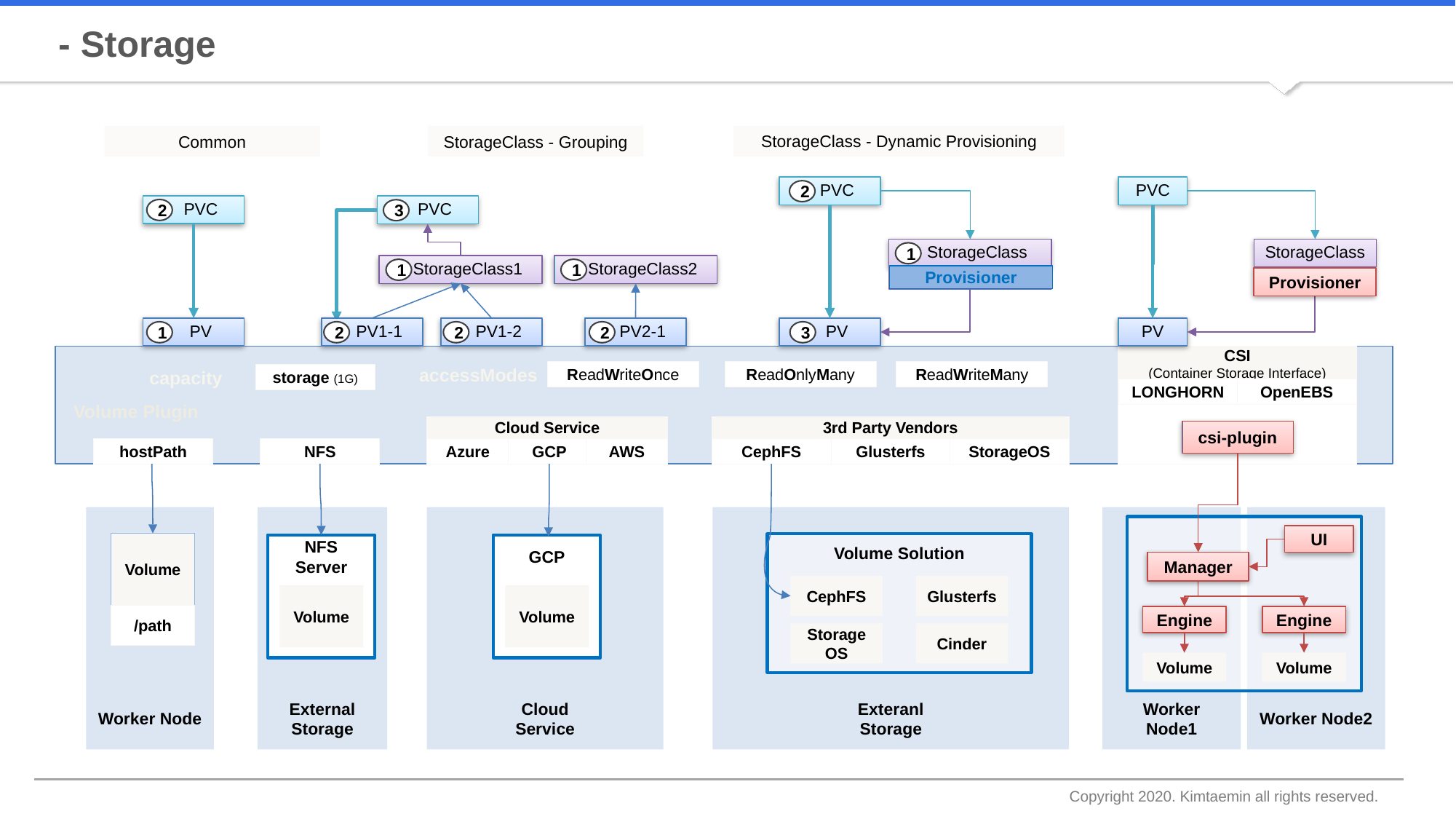

- Storage
StorageClass - Dynamic Provisioning
Common
StorageClass - Grouping
   PVC
2
PVC
StorageClass
Provisioner
PV
   PVC
2
   PVC
3
   StorageClass
1
Provisioner
   StorageClass1
   StorageClass2
1
1
Provisioner
   PV1-1
   PV1-2
   PV2-1
2
2
2
   PV
3
   PV
1
CSI
(Container Storage Interface)

accessModes
capacity
ReadWriteOnce
ReadOnlyMany
ReadWriteMany
storage (1G)
LONGHORN
OpenEBS
Volume Plugin
Cloud Service
Azure
GCP
AWS
3rd Party Vendors
CephFS
Glusterfs
StorageOS
csi-plugin
hostPath
NFS

Worker
Node1

Worker Node2

UI
Manager
Engine
Engine
Volume
Volume

Worker Node

Volume
/path

Cloud
Service
GCP

Volume

Exteranl
Storage

Volume Solution

CephFS
Glusterfs
StorageOS
Cinder

External
Storage
NFS
Server

Volume